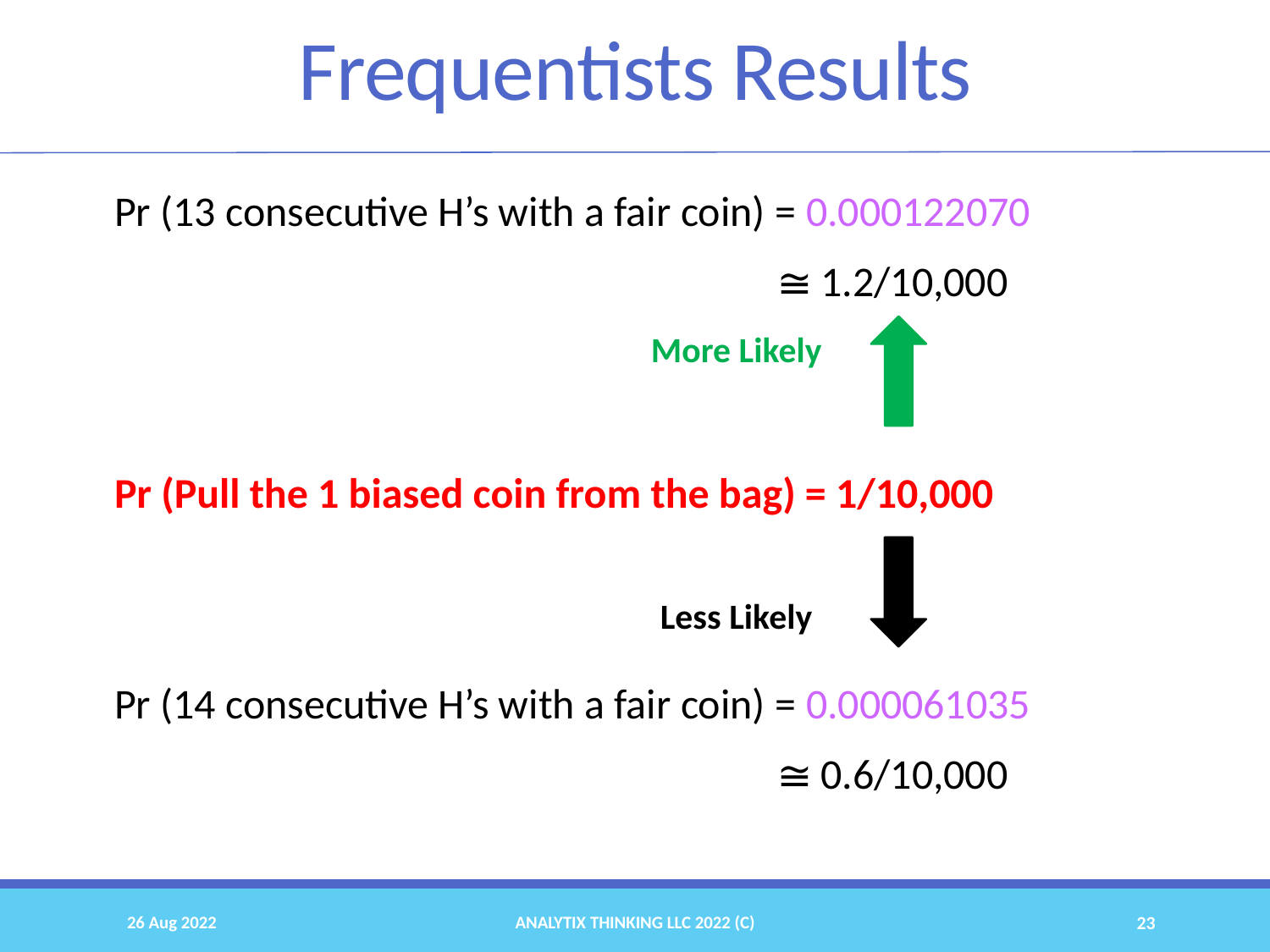

Frequentists Results
Pr (13 consecutive H’s with a fair coin) = 0.000122070
					   ≅ 1.2/10,000

Pr (Pull the 1 biased coin from the bag) = 1/10,000

Pr (14 consecutive H’s with a fair coin) = 0.000061035
					   ≅ 0.6/10,000

More Likely

Less Likely

26 Aug 2022
Analytix Thinking LLC 2022 (C)
23